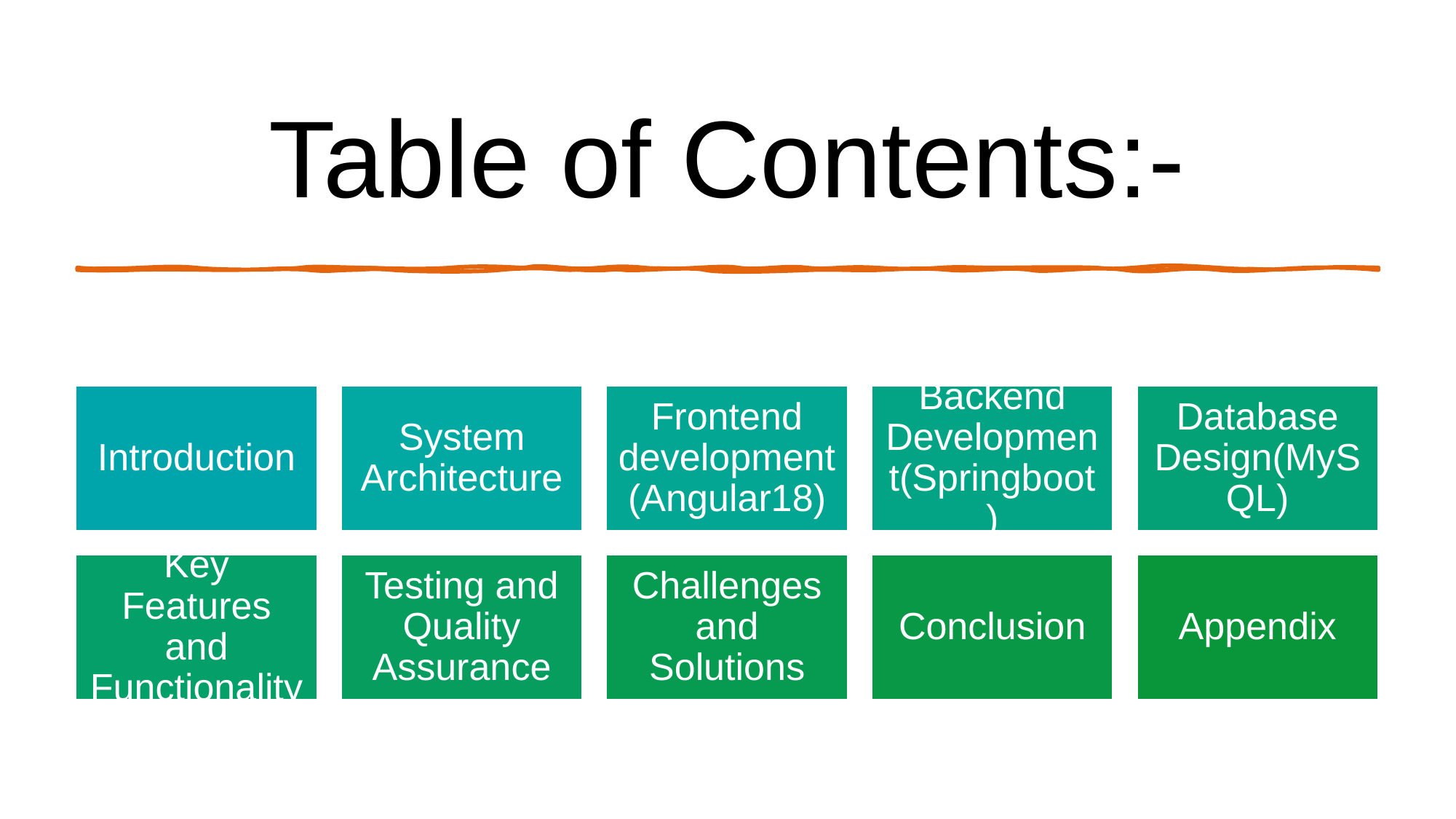

# Table of Contents:-

Introduction
System Architecture
Frontend development (Angular18)
Backend Development(Springboot)
Database Design(MySQL)
Key Features and Functionality
Testing and Quality Assurance
Challenges and Solutions
Conclusion
Appendix